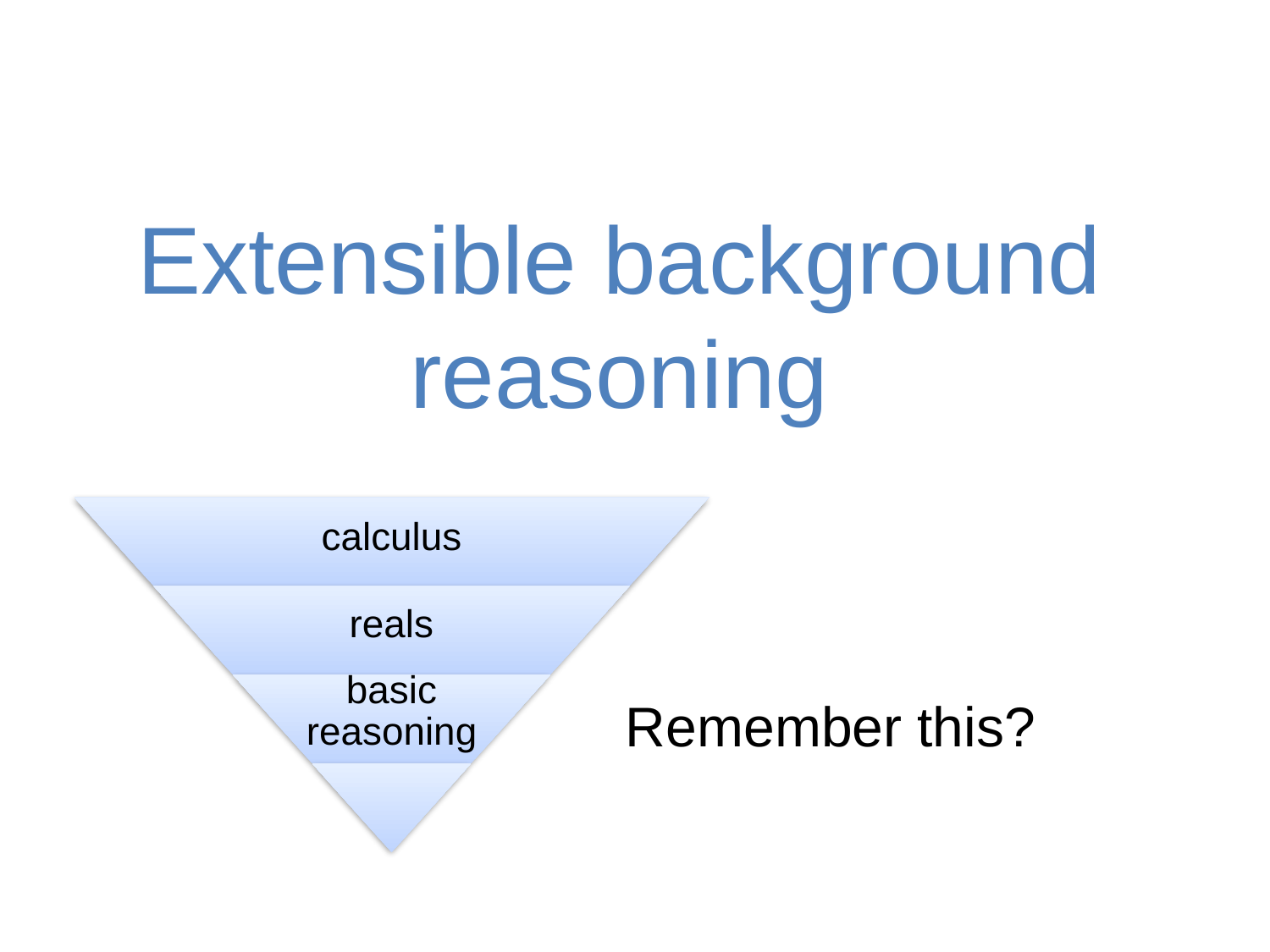

# Extensible background reasoning
calculus
reals
basic reasoning

Remember this?